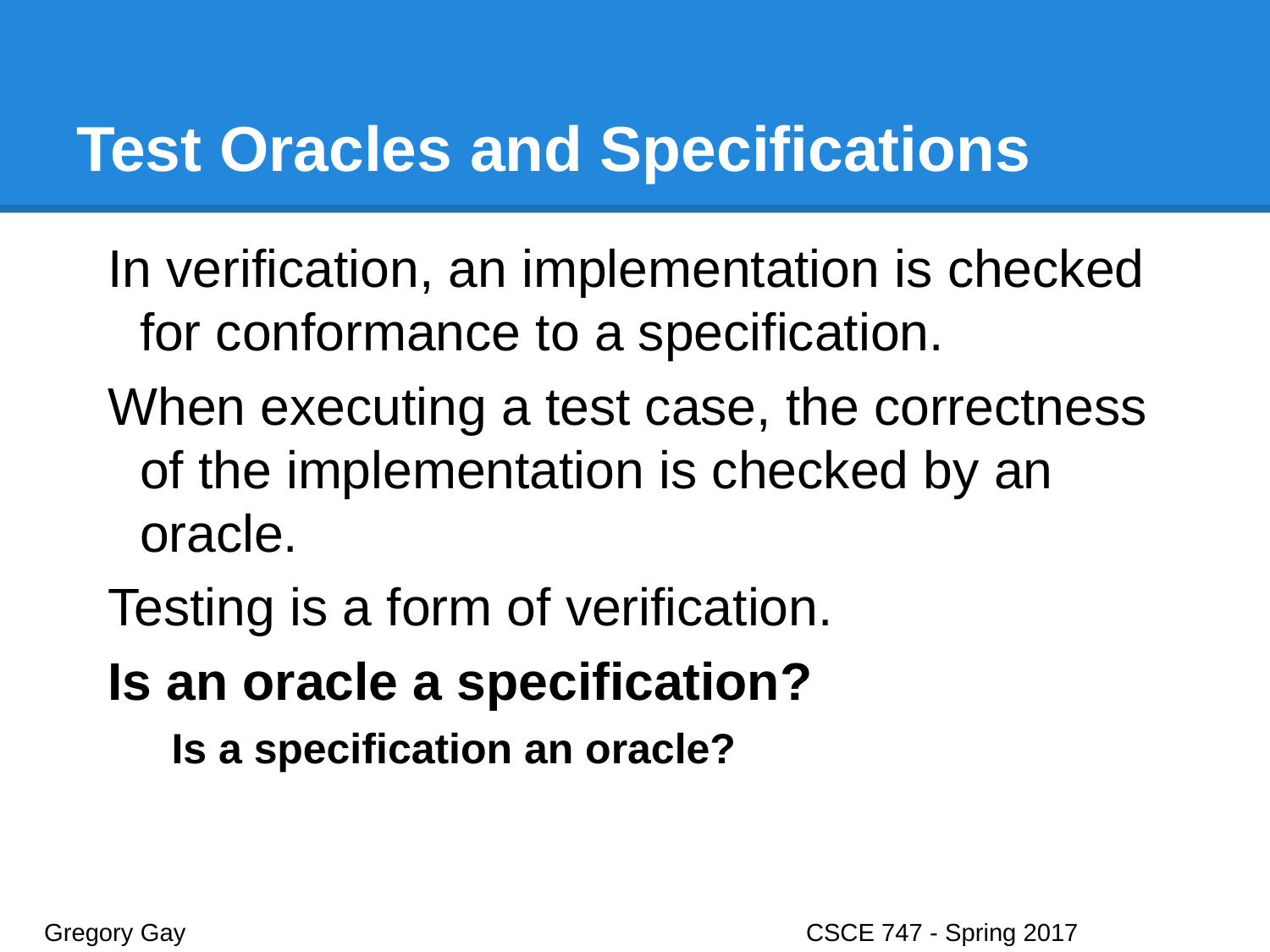

# Test Oracles and Specifications
In verification, an implementation is checked for conformance to a specification.
When executing a test case, the correctness of the implementation is checked by an oracle.
Testing is a form of verification.
Is an oracle a specification?
Is a specification an oracle?
Gregory Gay					CSCE 747 - Spring 2017							6